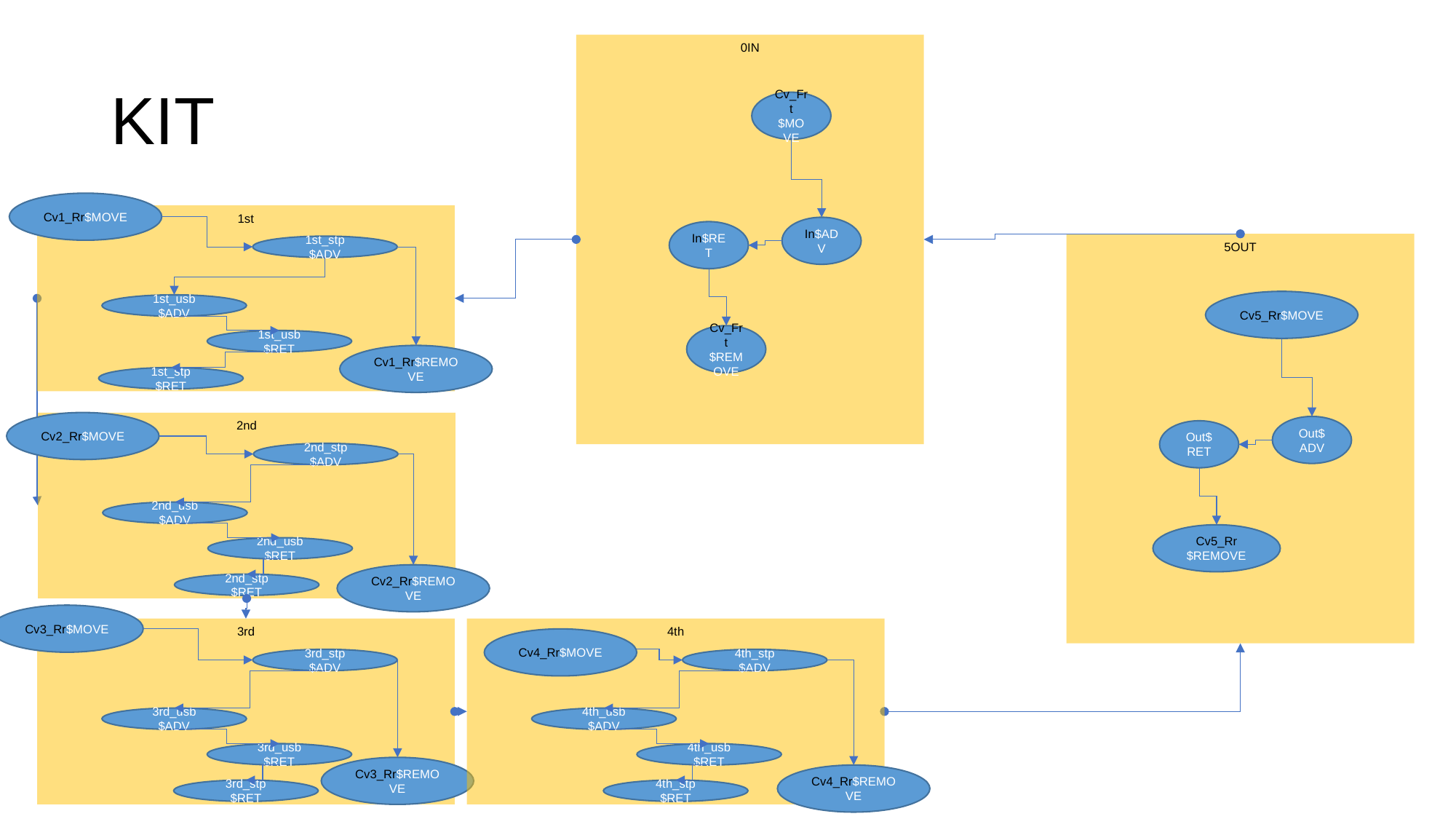

0IN
Cv_Frt $MOVE
In$ADV
In$RET
Cv_Frt $REMOVE
# KIT
Cv1_Rr$MOVE
1st
1st_stp
$ADV
1st_usb
$ADV
1st_usb
$RET
1st_stp
$RET
Cv1_Rr$REMOVE
lib/Cylinder/Double
[In]
5OUT
Cv5_Rr$MOVE
Out$ADV
Out$RET
Cv5_Rr $REMOVE
lib/Cylinder/Double
[1st_stp]
lib/Cylinder/Double
[1st_usb]
lib/Cylinder/Double
[2nd_stp]
lib/Cylinder/Double
[2nd_usb]
lib/Conveyor/CV
[Cv_Frt]
Cv2_Rr$MOVE
2nd
2nd_stp
$ADV
2nd_usb
$ADV
2nd_usb
$RET
2nd_stp
$RET
Cv2_Rr$REMOVE
lib/Cylinder/Double
[3rd_stp]
lib/Conveyor/CV
[Cv1_Rr]
lib/Cylinder/Double
[3rd_usb]
lib/Conveyor/CV
[Cv2_Rr]
lib/Cylinder/Double
[4th_stp]
lib/Conveyor/CV
[Cv3_Rr]
lib/Cylinder/Double
[4th_usb]
lib/Conveyor/CV
[Cv4_Rr]
Cv3_Rr$MOVE
3rd
3rd_stp
$ADV
3rd_usb
$ADV
3rd_usb
$RET
3rd_stp
$RET
Cv3_Rr$REMOVE
lib/Conveyor/CV
[Cv5_Rr]
lib/Cylinder/Double
[Out]
4th
4th_stp
$ADV
4th_usb
$ADV
4th_usb
$RET
4th_stp
$RET
Cv4_Rr$MOVE
Cv4_Rr$REMOVE